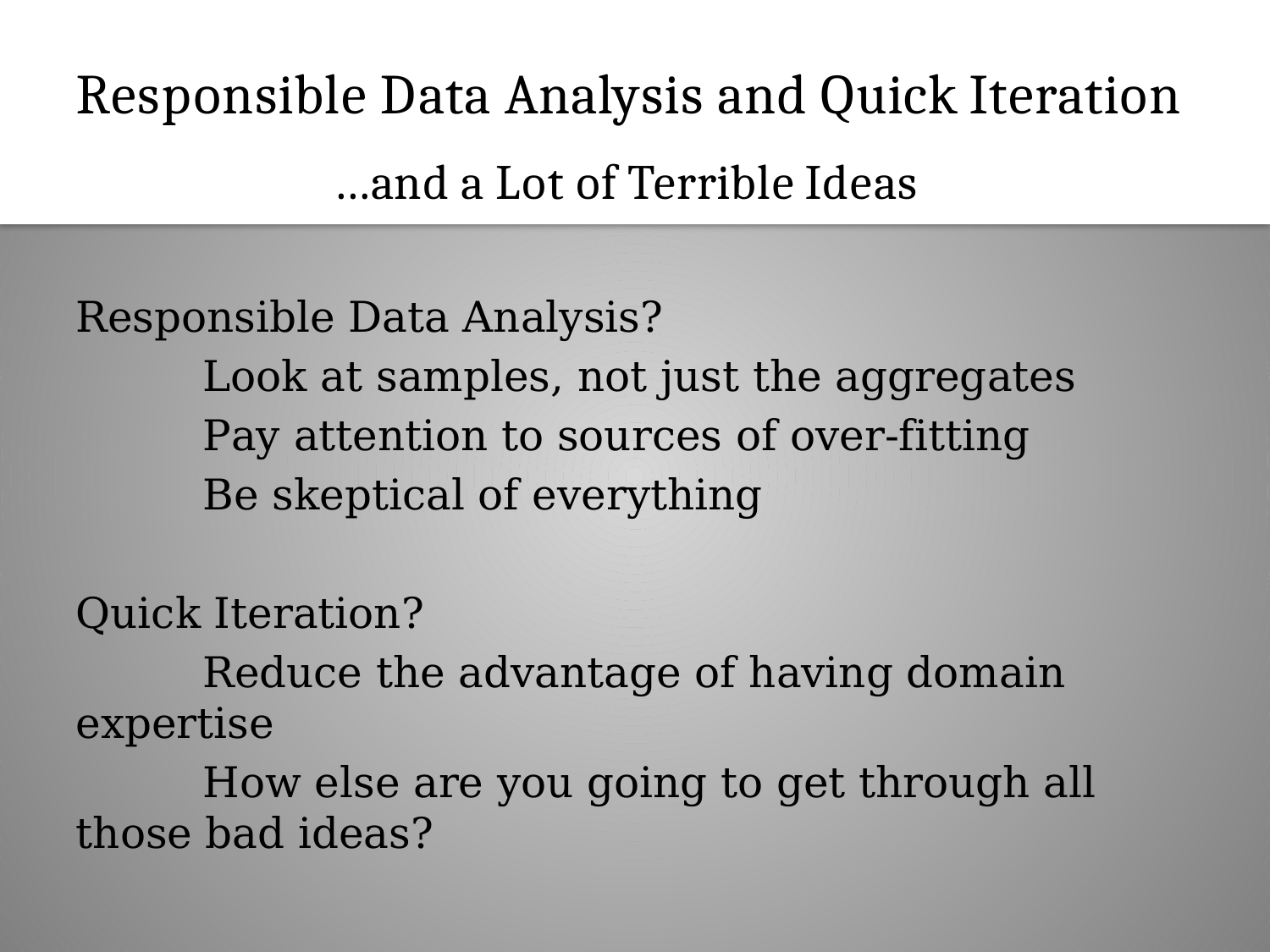

Responsible Data Analysis and Quick Iteration
# …and a Lot of Terrible Ideas
Responsible Data Analysis?
	Look at samples, not just the aggregates
	Pay attention to sources of over-fitting
	Be skeptical of everything

Quick Iteration?
	Reduce the advantage of having domain expertise
	How else are you going to get through all those bad ideas?